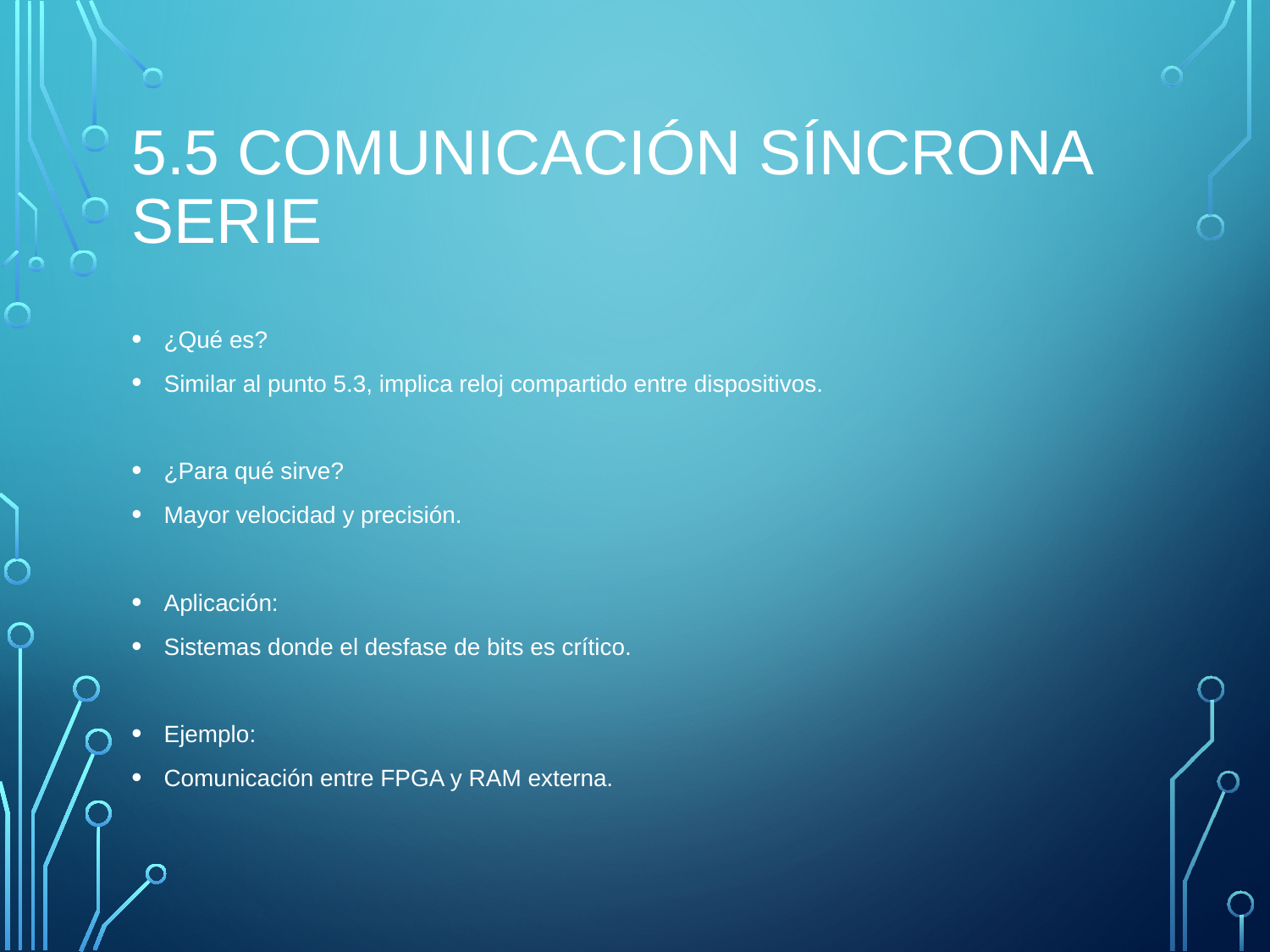

# 5.5 Comunicación síncrona serie
¿Qué es?
Similar al punto 5.3, implica reloj compartido entre dispositivos.

¿Para qué sirve?
Mayor velocidad y precisión.

Aplicación:
Sistemas donde el desfase de bits es crítico.

Ejemplo:
Comunicación entre FPGA y RAM externa.